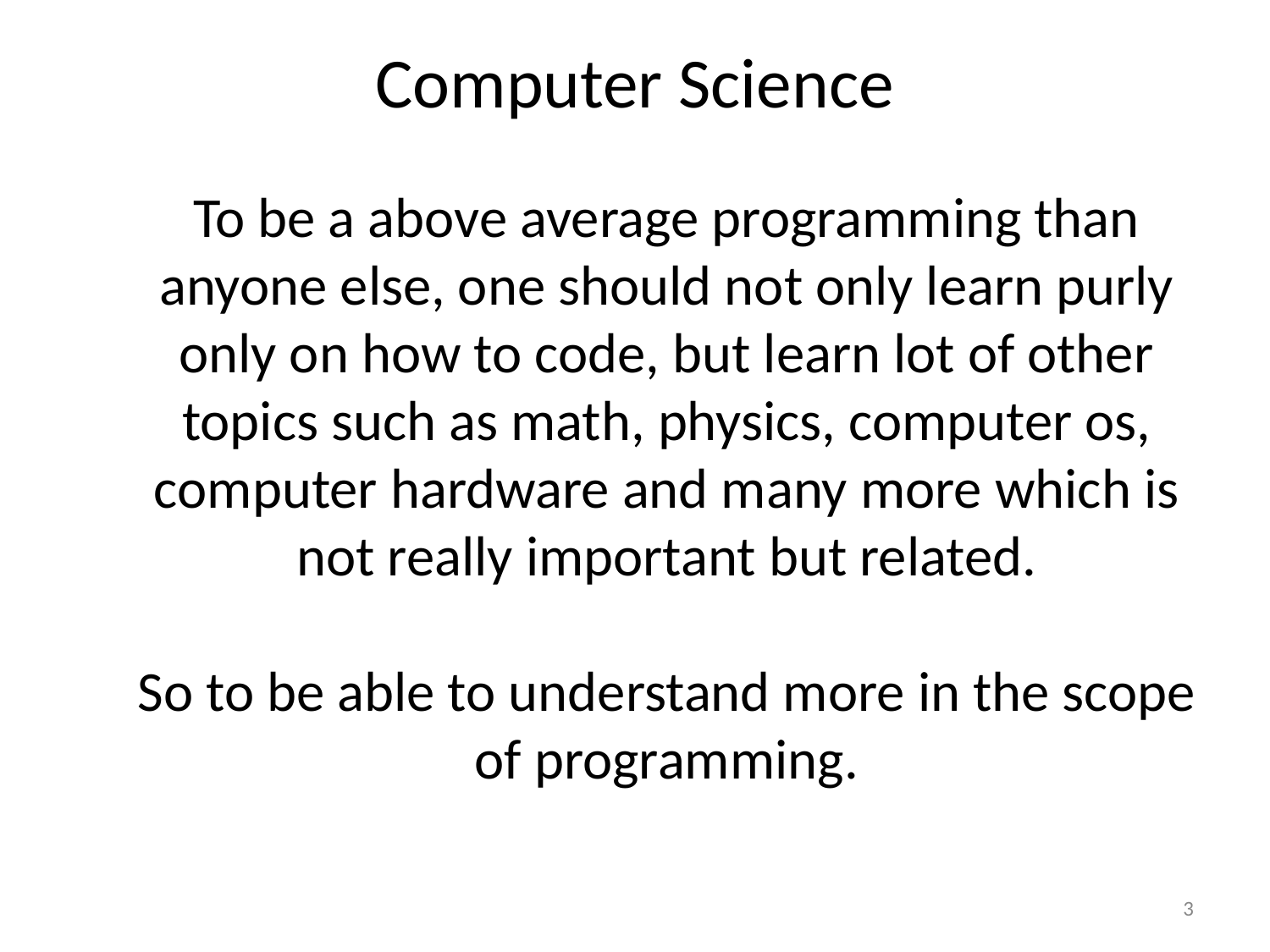

Computer Science
To be a above average programming than anyone else, one should not only learn purly only on how to code, but learn lot of other topics such as math, physics, computer os, computer hardware and many more which is not really important but related.

So to be able to understand more in the scope of programming.
3